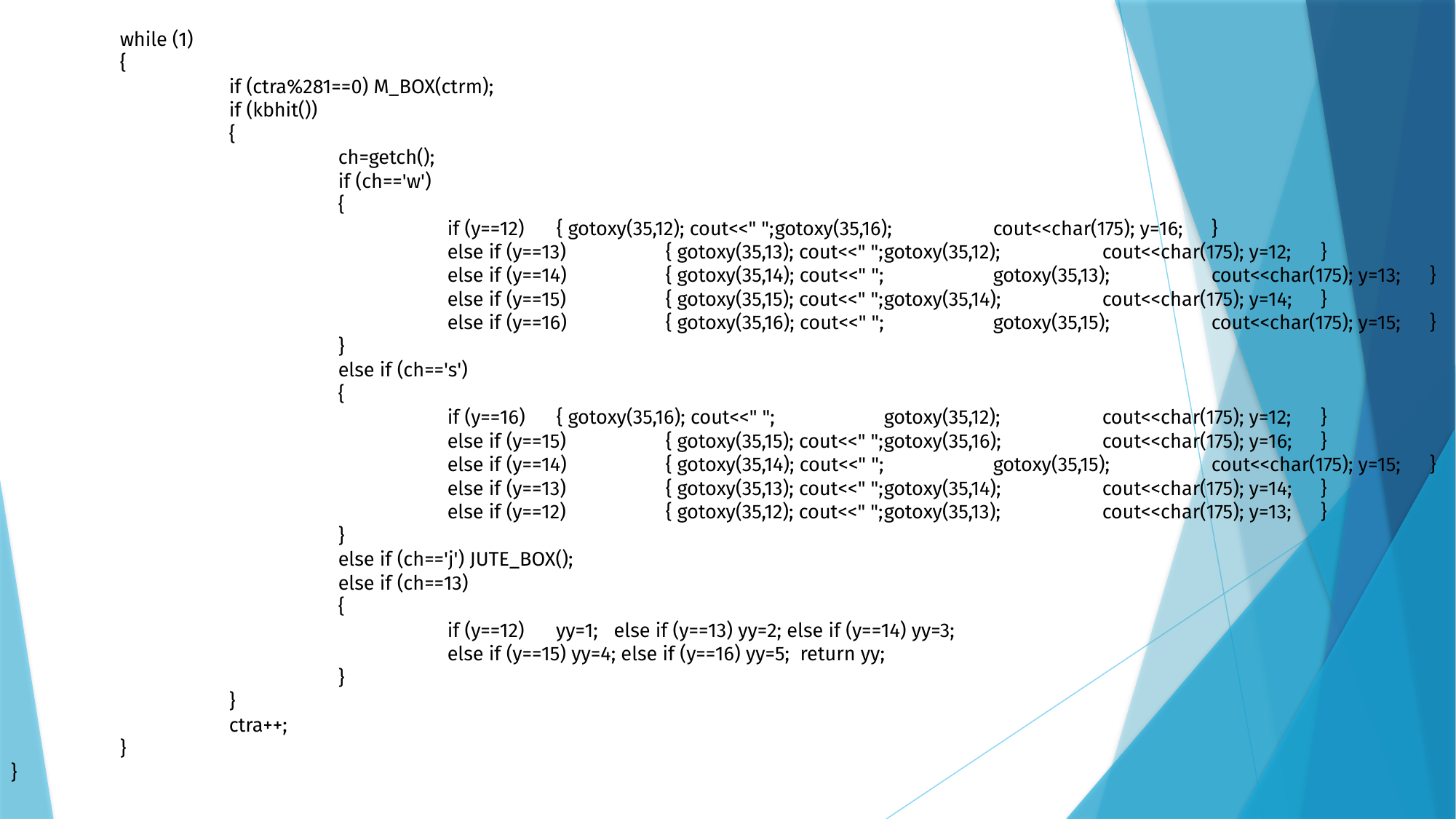

while (1)
	{
		if (ctra%281==0) M_BOX(ctrm);
		if (kbhit())
		{
			ch=getch();
			if (ch=='w')
			{
				if (y==12)	{ gotoxy(35,12); cout<<" ";	gotoxy(35,16);	cout<<char(175); y=16;	}
				else if (y==13)	{ gotoxy(35,13); cout<<" ";	gotoxy(35,12);	cout<<char(175); y=12;	}
				else if (y==14)	{ gotoxy(35,14); cout<<" ";	gotoxy(35,13);	cout<<char(175); y=13;	}
				else if (y==15)	{ gotoxy(35,15); cout<<" ";	gotoxy(35,14);	cout<<char(175); y=14;	}
				else if (y==16)	{ gotoxy(35,16); cout<<" ";	gotoxy(35,15);	cout<<char(175); y=15;	}
			}
			else if (ch=='s')
			{
				if (y==16)	{ gotoxy(35,16); cout<<" ";	gotoxy(35,12);	cout<<char(175); y=12;	}
				else if (y==15)	{ gotoxy(35,15); cout<<" ";	gotoxy(35,16);	cout<<char(175); y=16;	}
				else if (y==14)	{ gotoxy(35,14); cout<<" ";	gotoxy(35,15);	cout<<char(175); y=15;	}
				else if (y==13)	{ gotoxy(35,13); cout<<" ";	gotoxy(35,14);	cout<<char(175); y=14;	}
				else if (y==12)	{ gotoxy(35,12); cout<<" ";	gotoxy(35,13);	cout<<char(175); y=13;	}
			}
			else if (ch=='j') JUTE_BOX();
			else if (ch==13)
			{
				if (y==12)      yy=1;   else if (y==13) yy=2; else if (y==14) yy=3;
				else if (y==15) yy=4; else if (y==16) yy=5;  return yy;
			}
		}
		ctra++;
	}
}